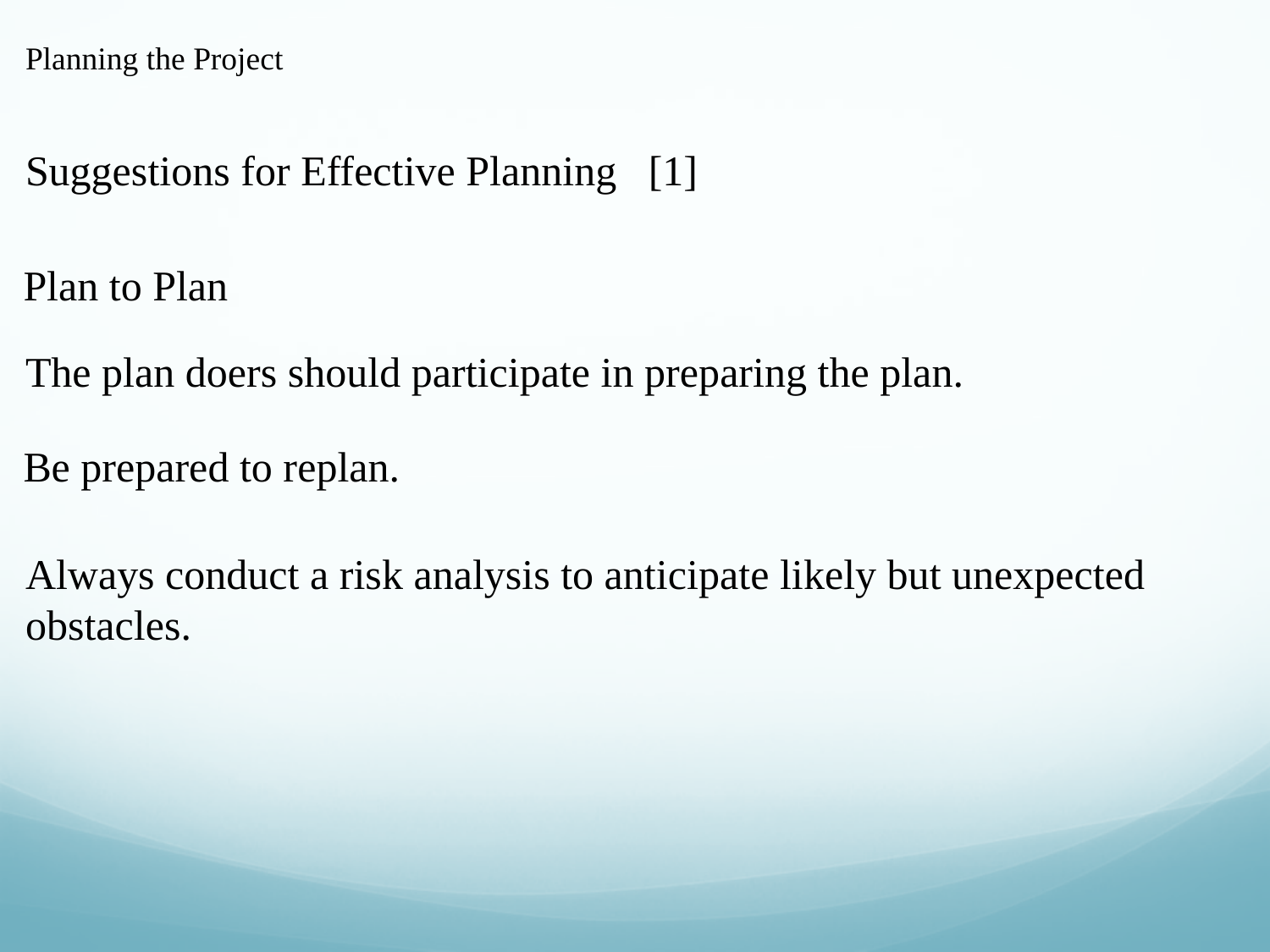

Planning the Project
Suggestions for Effective Planning   [1]
Plan to Plan
The plan doers should participate in preparing the plan.
Be prepared to replan.
Always conduct a risk analysis to anticipate likely but unexpected obstacles.